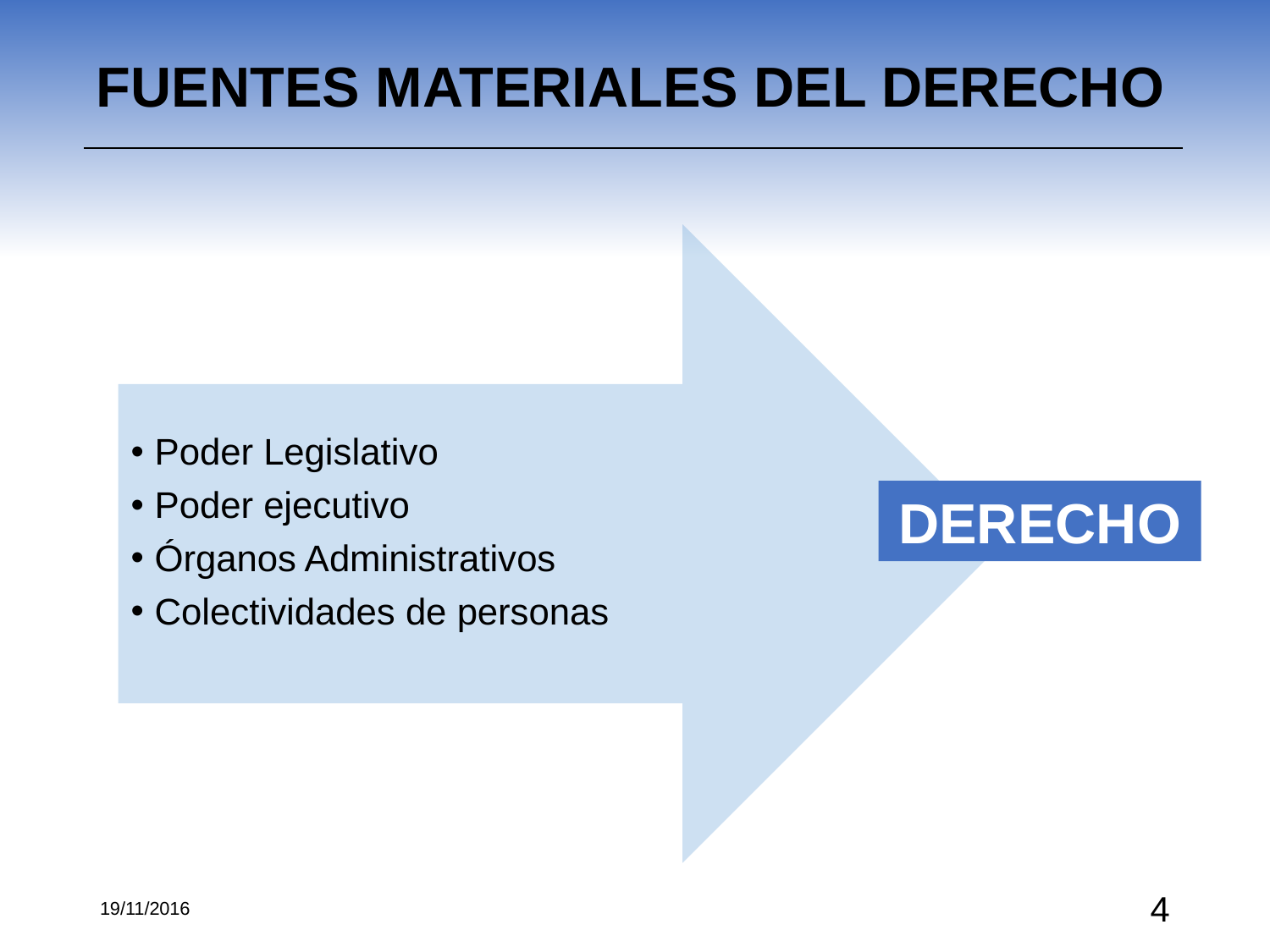

FUENTES MATERIALES DEL DERECHO

Poder Legislativo
Poder ejecutivo
Órganos Administrativos
Colectividades de personas
DERECHO
19/11/2016
4